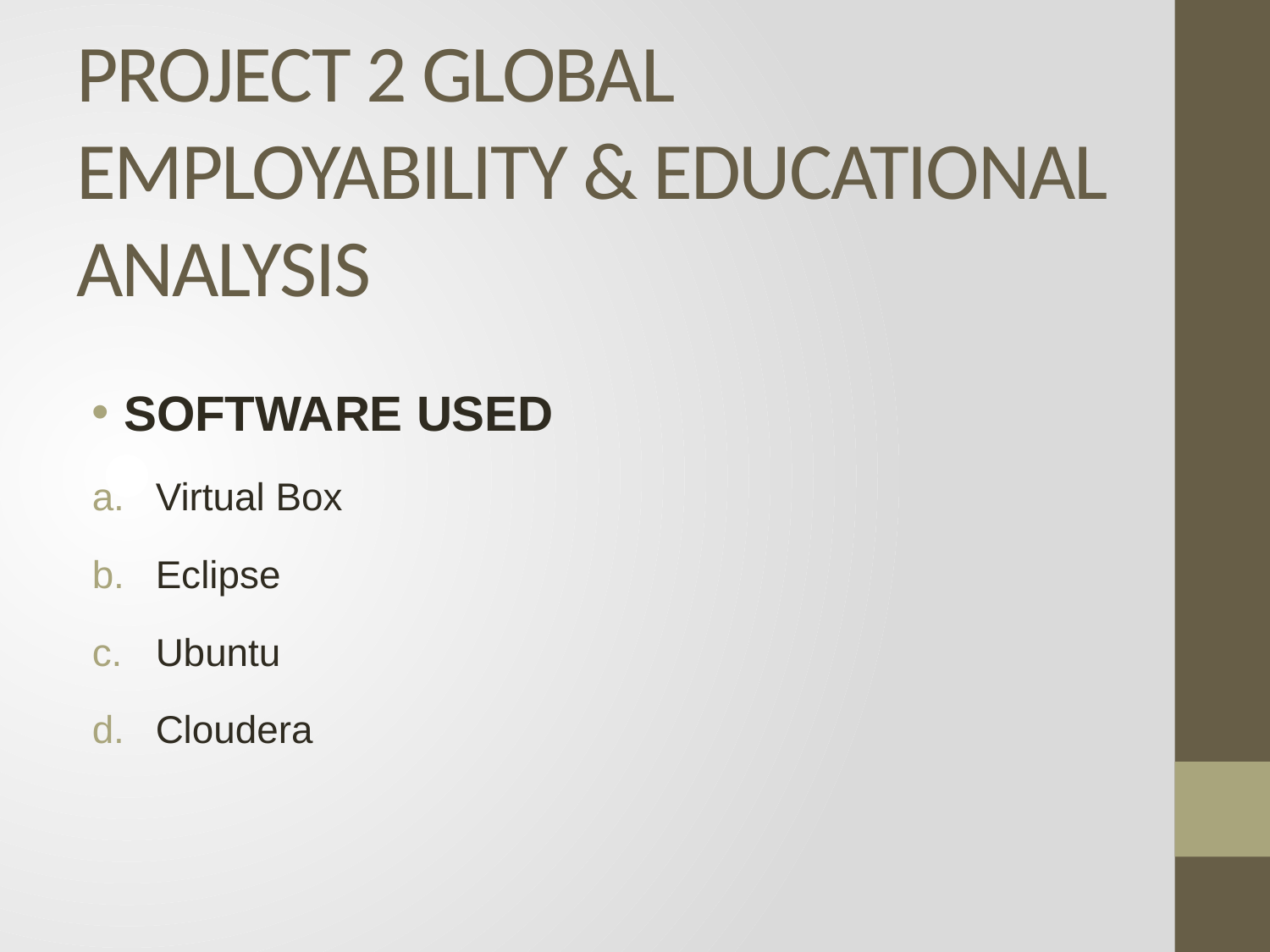

# PROJECT 2 GLOBAL EMPLOYABILITY & EDUCATIONAL ANALYSIS
SOFTWARE USED
Virtual Box
Eclipse
Ubuntu
Cloudera